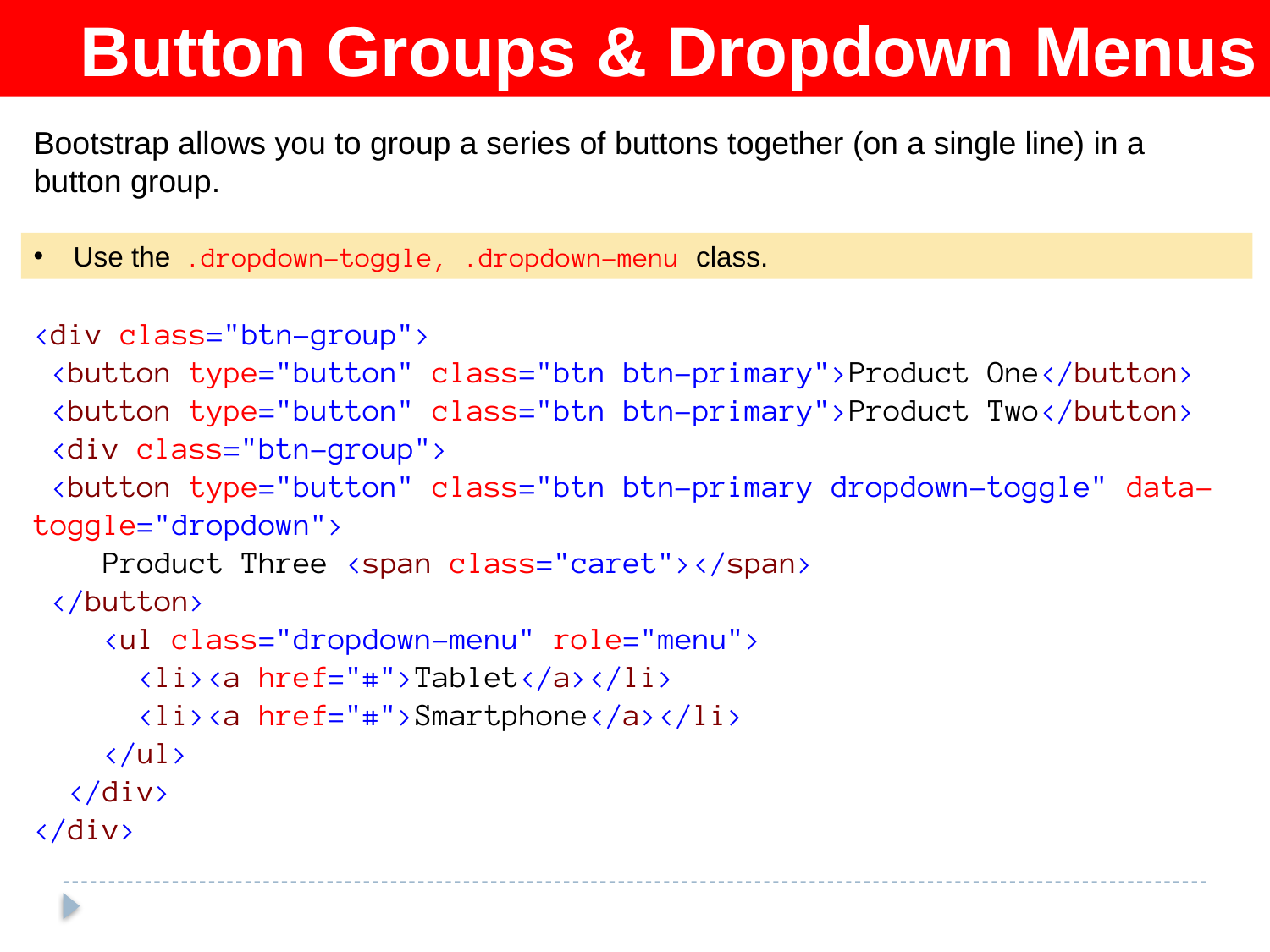

Button Groups & Dropdown Menus
Bootstrap allows you to group a series of buttons together (on a single line) in a button group.
Use the  .dropdown-toggle, .dropdown-menu class.
<div class="btn-group">
 <button type="button" class="btn btn-primary">Product One</button>
 <button type="button" class="btn btn-primary">Product Two</button>
 <div class="btn-group">
 <button type="button" class="btn btn-primary dropdown-toggle" data-toggle="dropdown">
    Product Three <span class="caret"></span>
 </button>
    <ul class="dropdown-menu" role="menu">
      <li><a href="#">Tablet</a></li>
      <li><a href="#">Smartphone</a></li>
    </ul>
  </div>
</div>